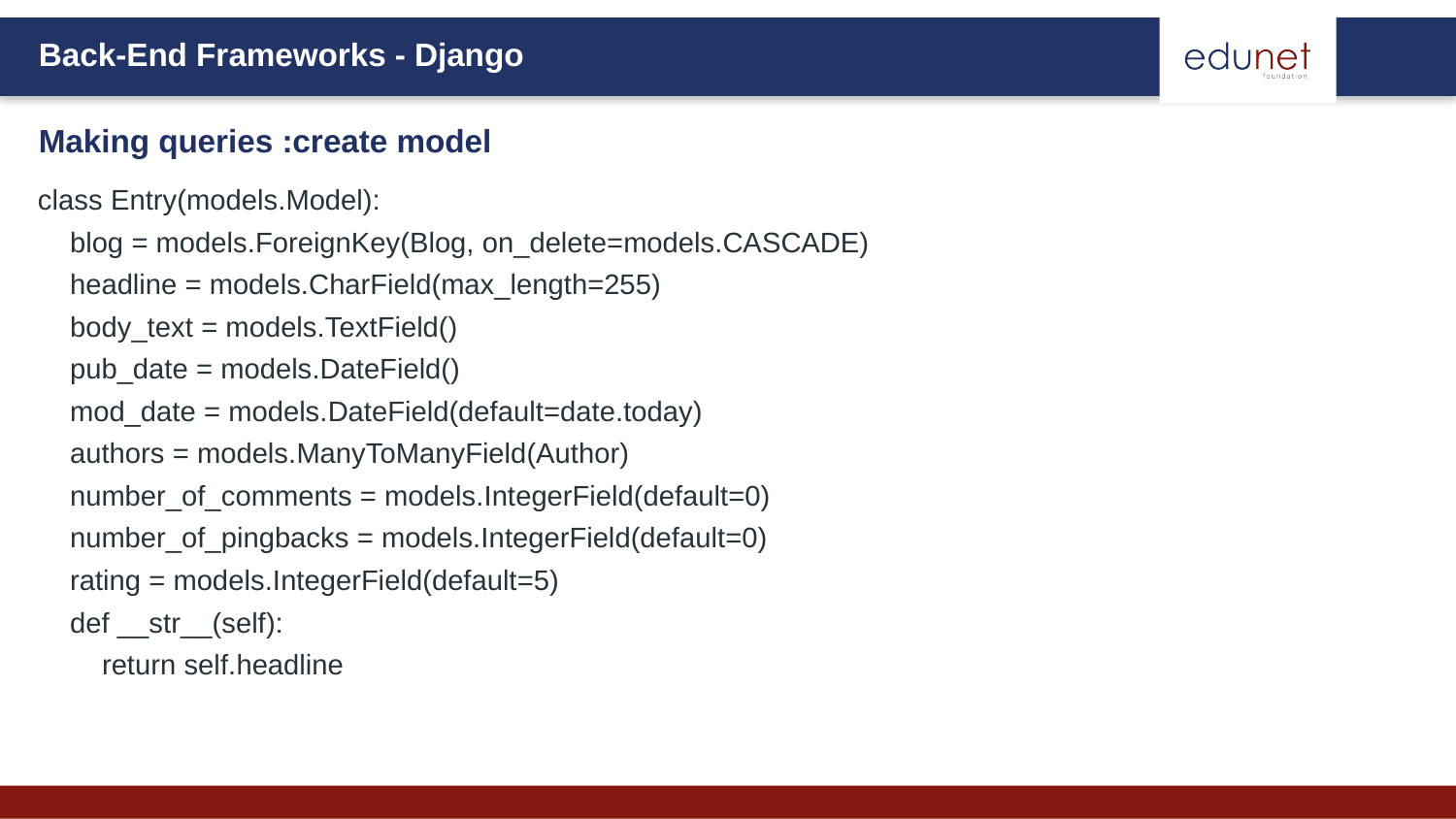

Making queries :create model
class Entry(models.Model):
    blog = models.ForeignKey(Blog, on_delete=models.CASCADE)
    headline = models.CharField(max_length=255)
    body_text = models.TextField()
    pub_date = models.DateField()
    mod_date = models.DateField(default=date.today)
    authors = models.ManyToManyField(Author)
    number_of_comments = models.IntegerField(default=0)
    number_of_pingbacks = models.IntegerField(default=0)
    rating = models.IntegerField(default=5)
    def __str__(self):
        return self.headline